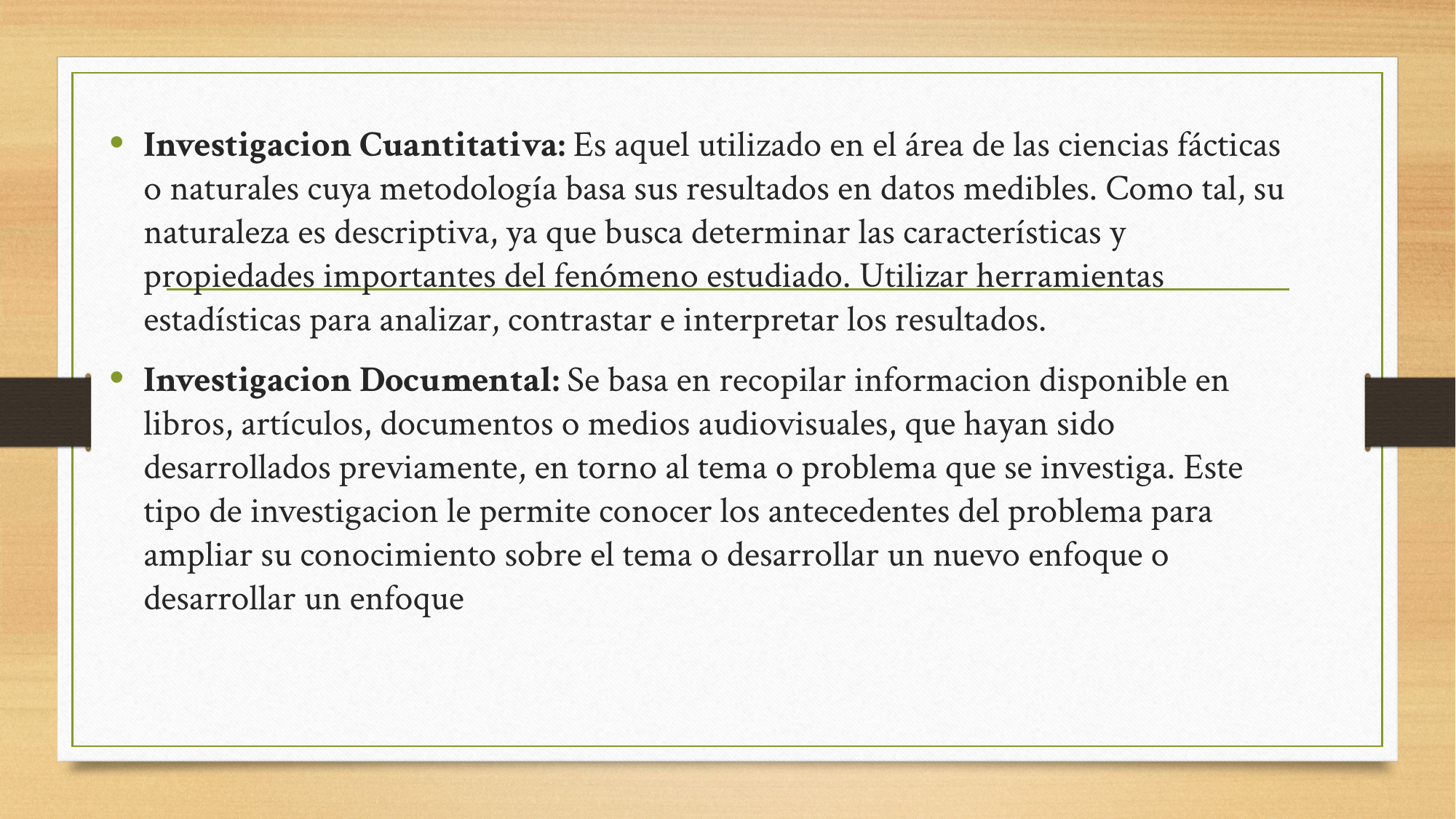

Investigacion Cuantitativa: Es aquel utilizado en el área de las ciencias fácticas o naturales cuya metodología basa sus resultados en datos medibles. Como tal, su naturaleza es descriptiva, ya que busca determinar las características y propiedades importantes del fenómeno estudiado. Utilizar herramientas estadísticas para analizar, contrastar e interpretar los resultados.
Investigacion Documental: Se basa en recopilar informacion disponible en libros, artículos, documentos o medios audiovisuales, que hayan sido desarrollados previamente, en torno al tema o problema que se investiga. Este tipo de investigacion le permite conocer los antecedentes del problema para ampliar su conocimiento sobre el tema o desarrollar un nuevo enfoque o desarrollar un enfoque